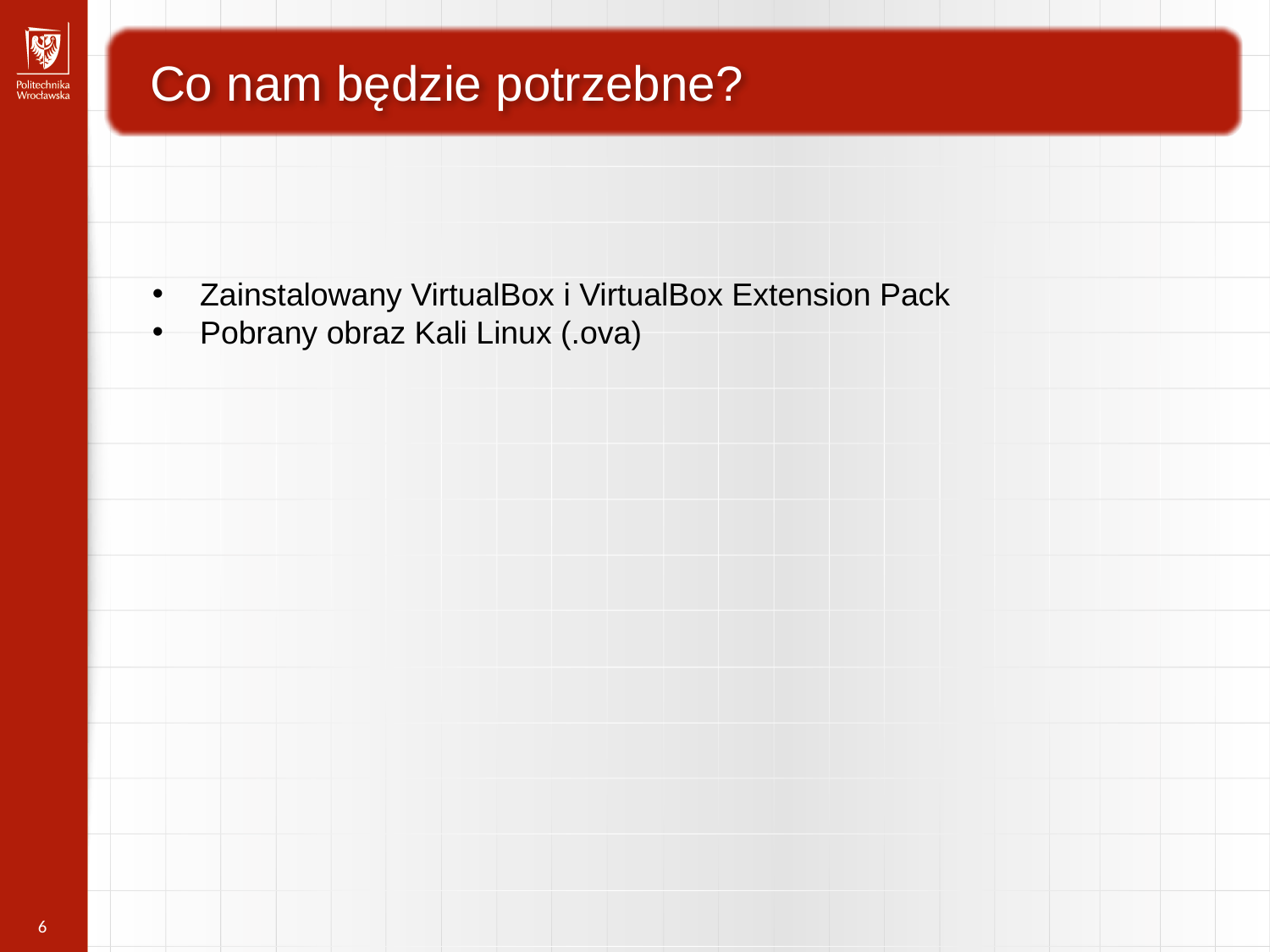

Co nam będzie potrzebne?
Zainstalowany VirtualBox i VirtualBox Extension Pack
Pobrany obraz Kali Linux (.ova)